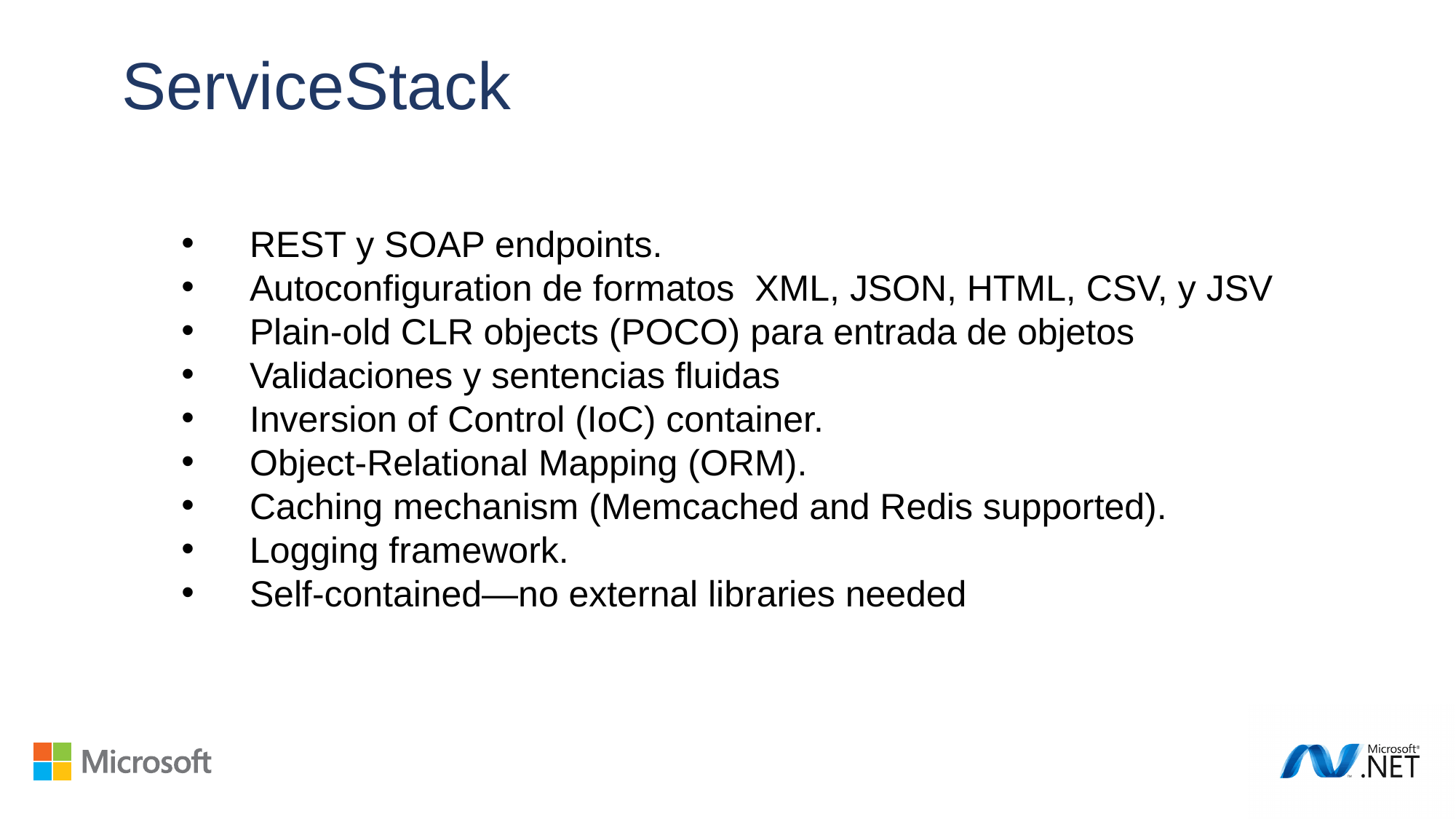

ServiceStack
REST y SOAP endpoints.
Autoconfiguration de formatos  XML, JSON, HTML, CSV, y JSV
Plain-old CLR objects (POCO) para entrada de objetos
Validaciones y sentencias fluidas
Inversion of Control (IoC) container.
Object-Relational Mapping (ORM).
Caching mechanism (Memcached and Redis supported).
Logging framework.
Self-contained—no external libraries needed